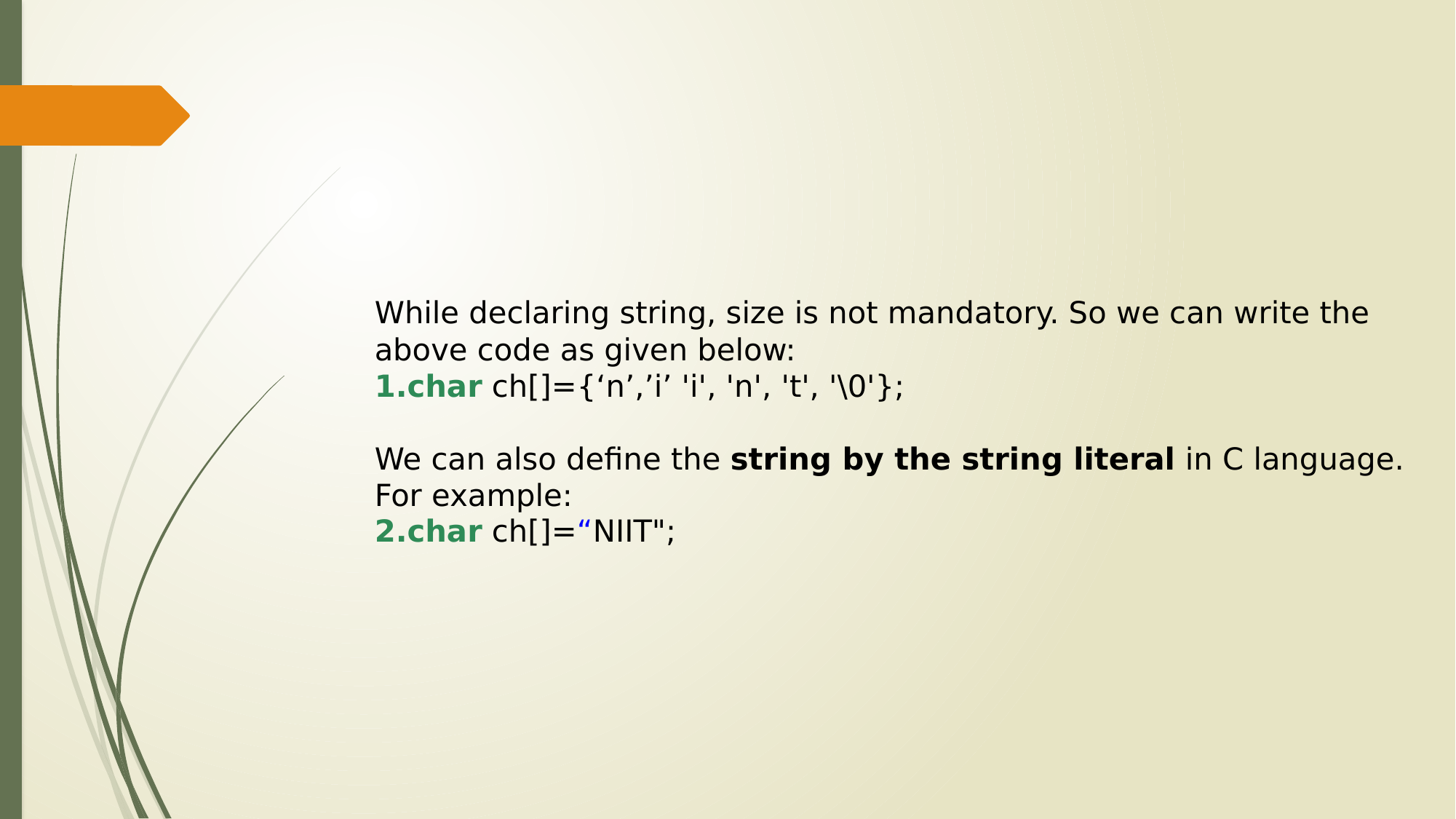

While declaring string, size is not mandatory. So we can write the above code as given below:
char ch[]={‘n’,’i’ 'i', 'n', 't', '\0'};

We can also define the string by the string literal in C language. For example:
char ch[]=“NIIT";